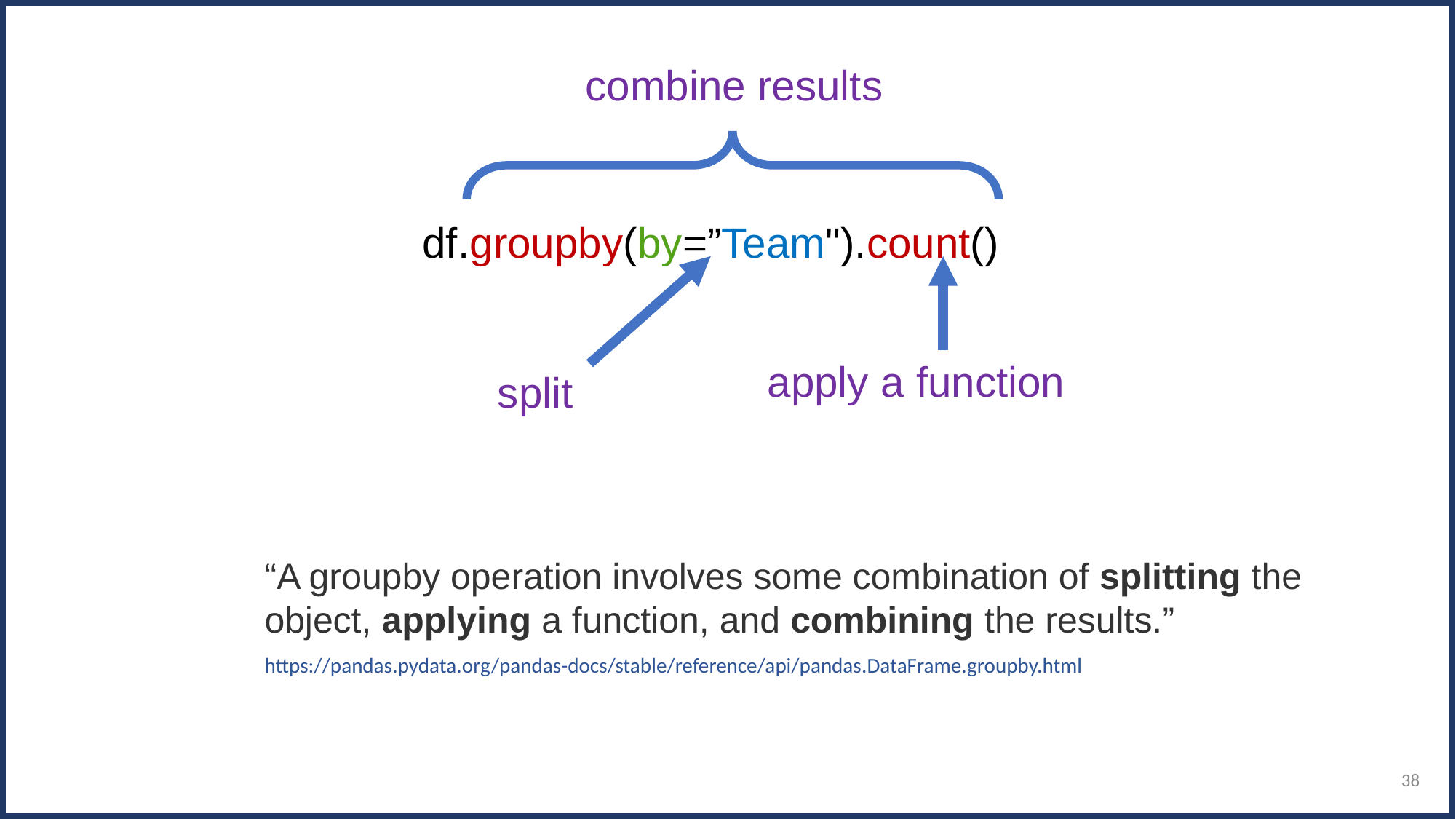

combine results
df.groupby(by=”Team").count()
apply a function
split
“A groupby operation involves some combination of splitting the object, applying a function, and combining the results.”
https://pandas.pydata.org/pandas-docs/stable/reference/api/pandas.DataFrame.groupby.html
38